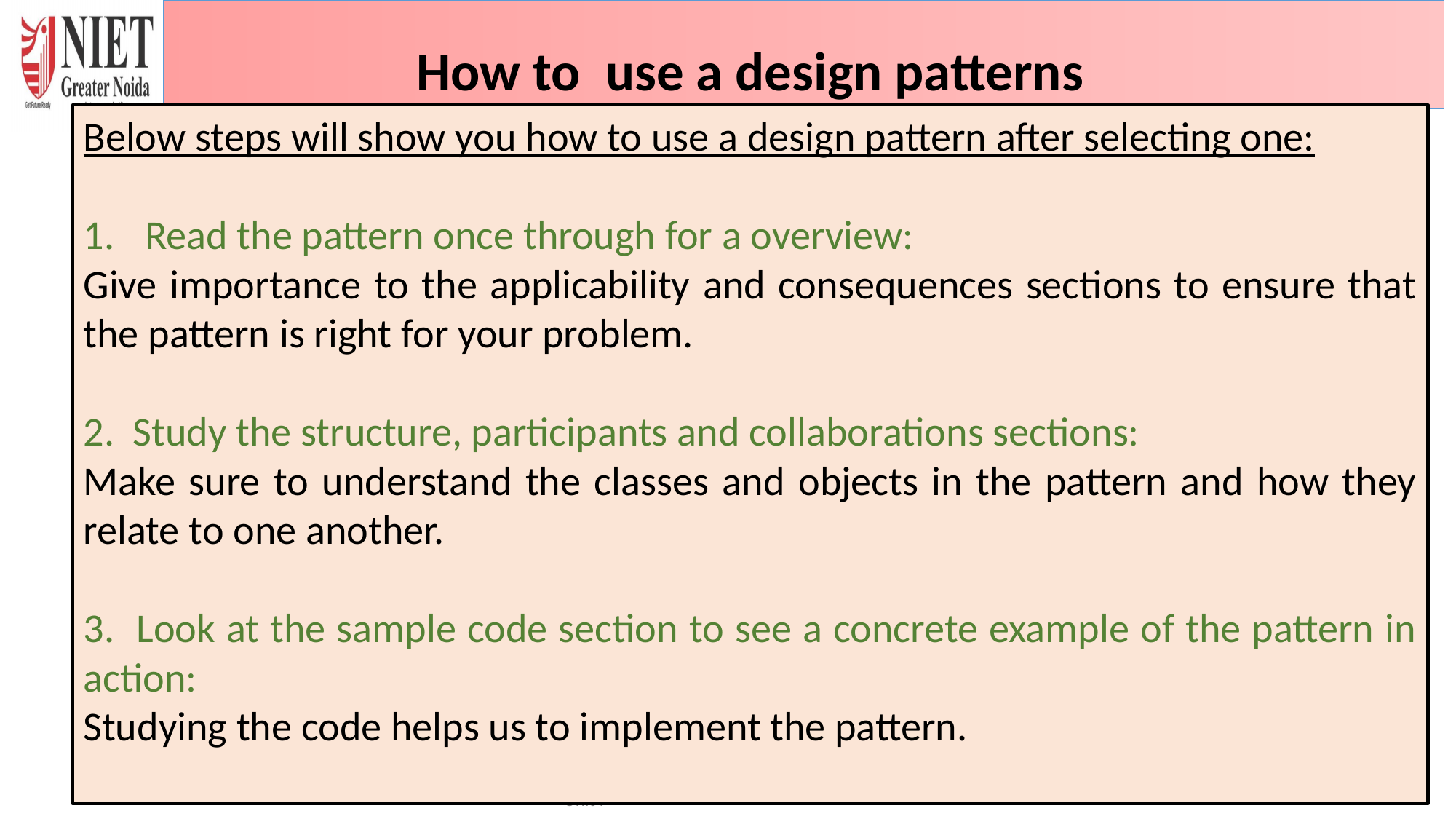

How to  use a design patterns
Below steps will show you how to use a design pattern after selecting one:

Read the pattern once through for a overview:
Give importance to the applicability and consequences sections to ensure that the pattern is right for your problem.

2.  Study the structure, participants and collaborations sections:
Make sure to understand the classes and objects in the pattern and how they relate to one another.

3.  Look at the sample code section to see a concrete example of the pattern in action:
Studying the code helps us to implement the pattern.

6/16/2024
Shweta Singh                                           Design Pattern                                    Unit I
67